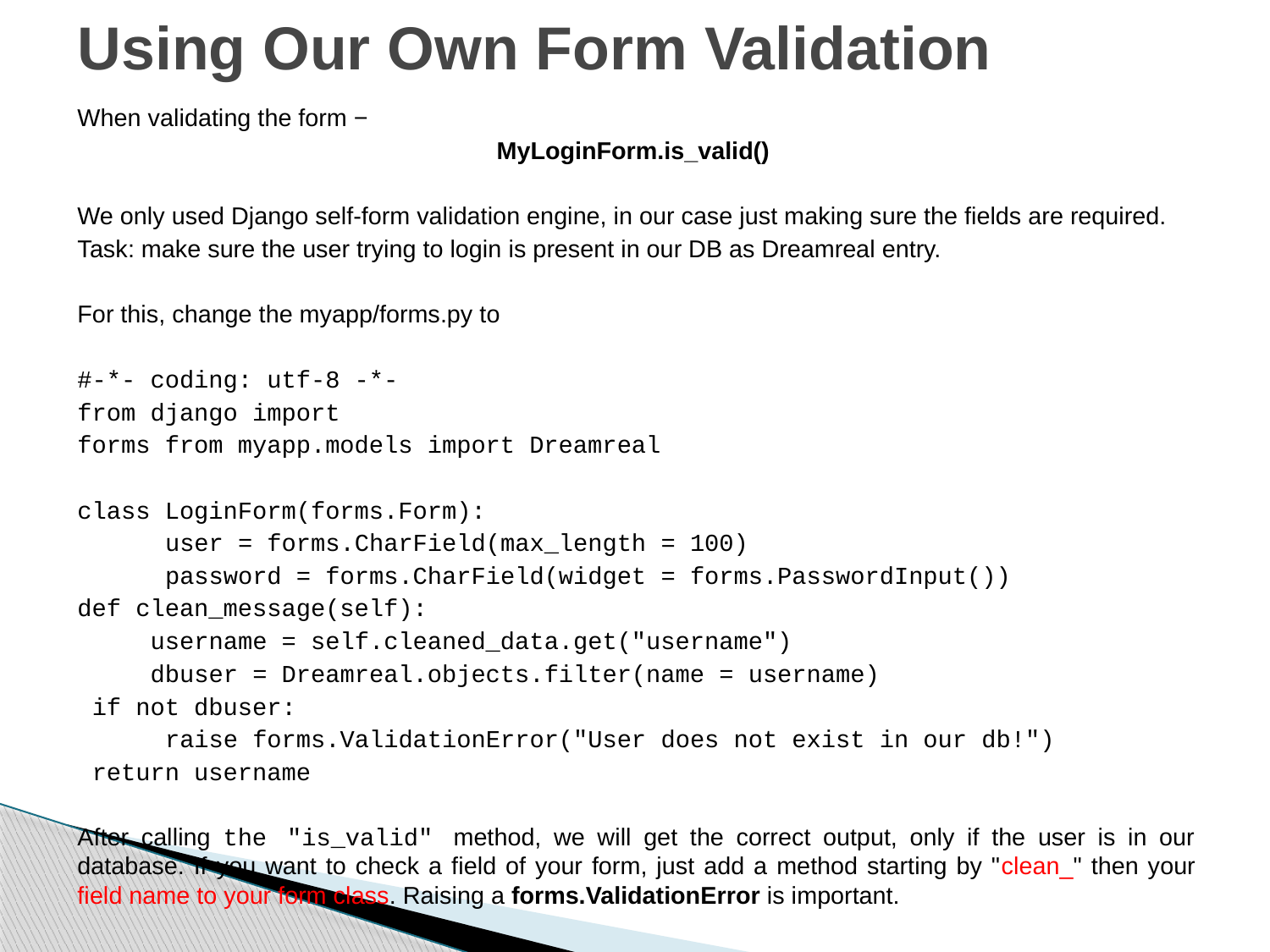

# Using Our Own Form Validation
When validating the form −
MyLoginForm.is_valid()

We only used Django self-form validation engine, in our case just making sure the fields are required.
Task: make sure the user trying to login is present in our DB as Dreamreal entry.

For this, change the myapp/forms.py to

#-*- coding: utf-8 -*-
from django import
forms from myapp.models import Dreamreal

class LoginForm(forms.Form):
      user = forms.CharField(max_length = 100)
      password = forms.CharField(widget = forms.PasswordInput())
def clean_message(self):
     username = self.cleaned_data.get("username")
     dbuser = Dreamreal.objects.filter(name = username)
 if not dbuser:
      raise forms.ValidationError("User does not exist in our db!")
 return username

After calling the "is_valid" method, we will get the correct output, only if the user is in our database. If you want to check a field of your form, just add a method starting by "clean_" then your field name to your form class. Raising a forms.ValidationError is important.